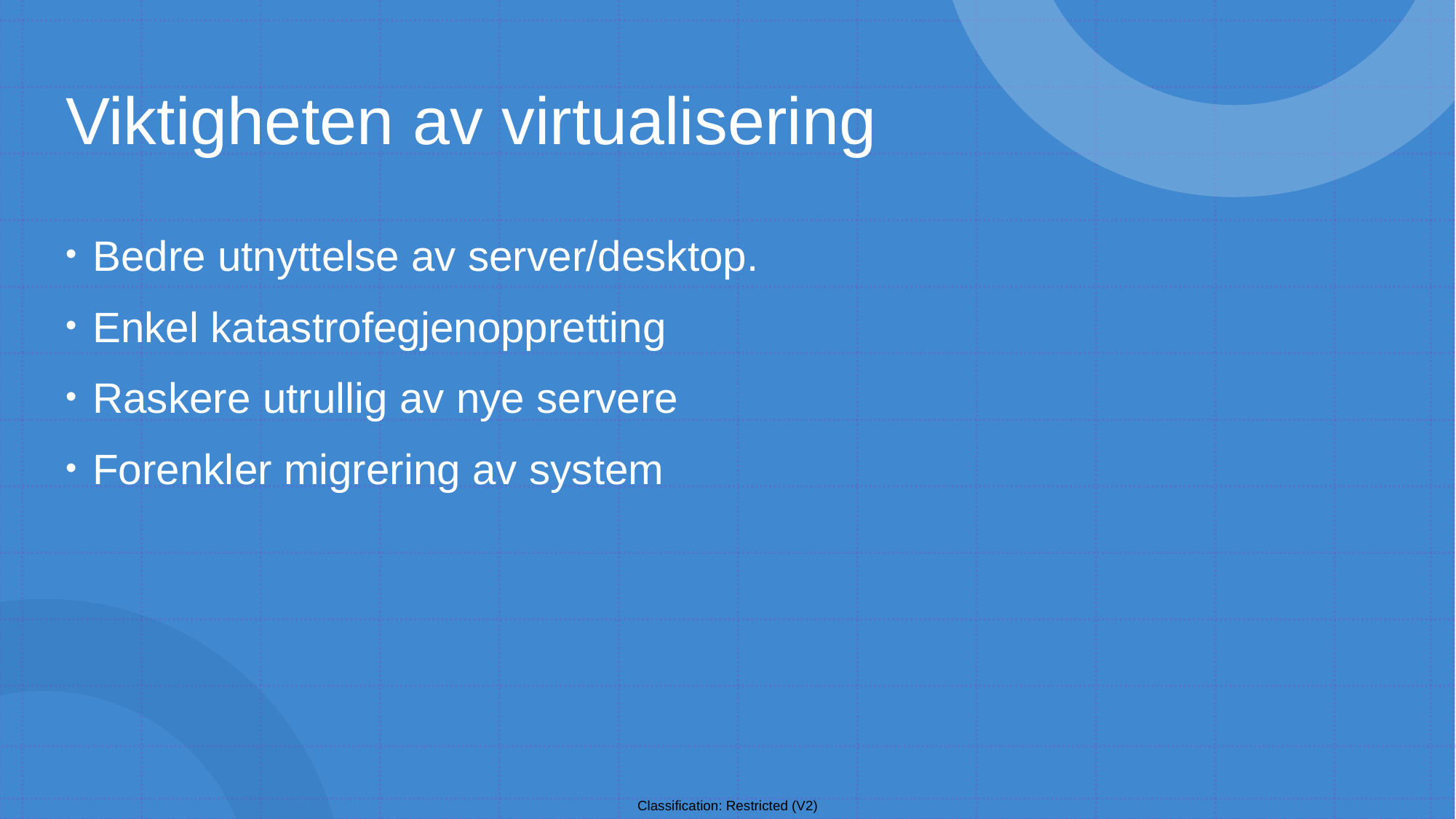

# Viktigheten av virtualisering
Bedre utnyttelse av server/desktop.
Enkel katastrofegjenoppretting
Raskere utrullig av nye servere
Forenkler migrering av system